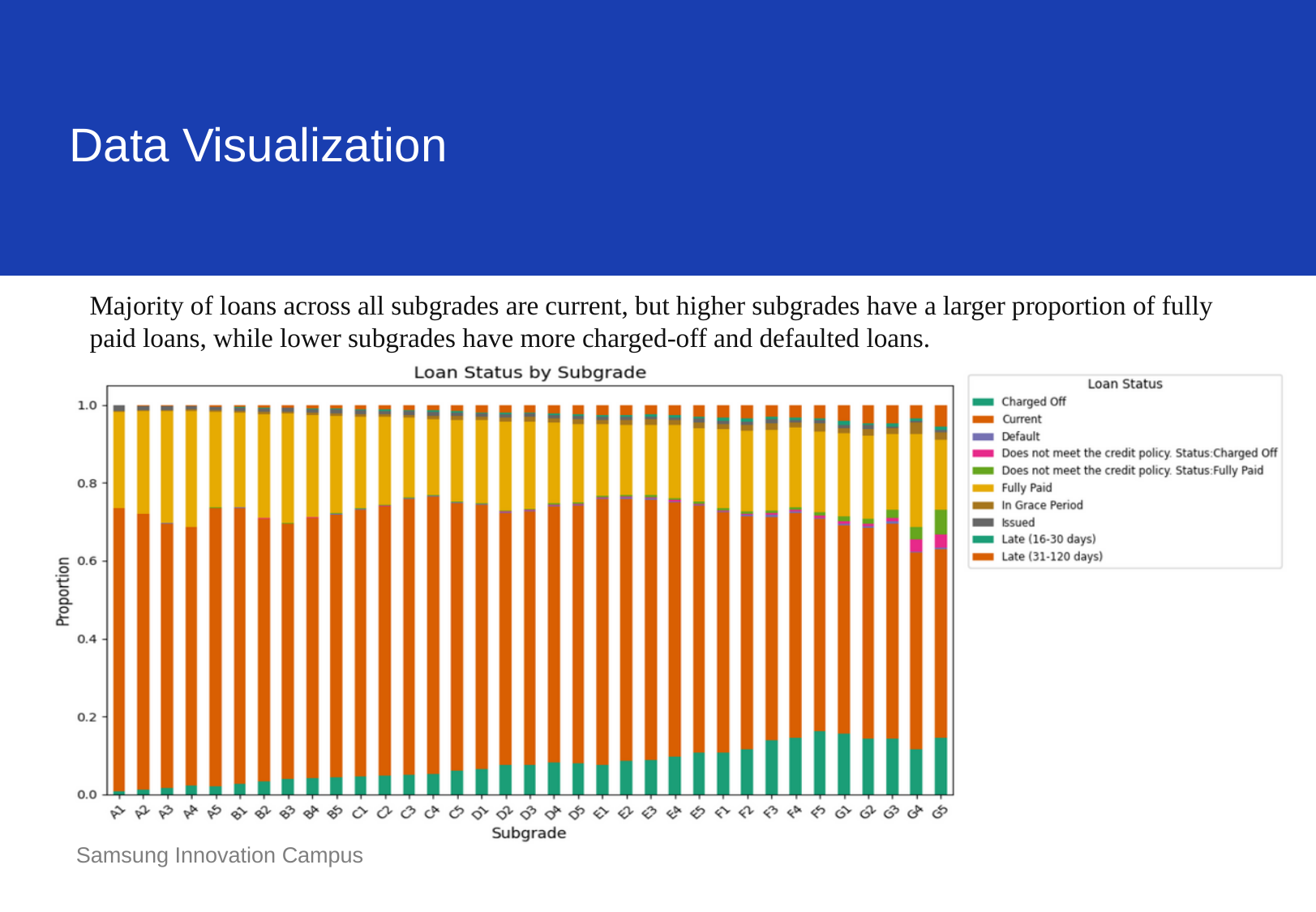

Data Visualization
Majority of loans across all subgrades are current, but higher subgrades have a larger proportion of fully paid loans, while lower subgrades have more charged-off and defaulted loans.

Samsung Innovation Campus